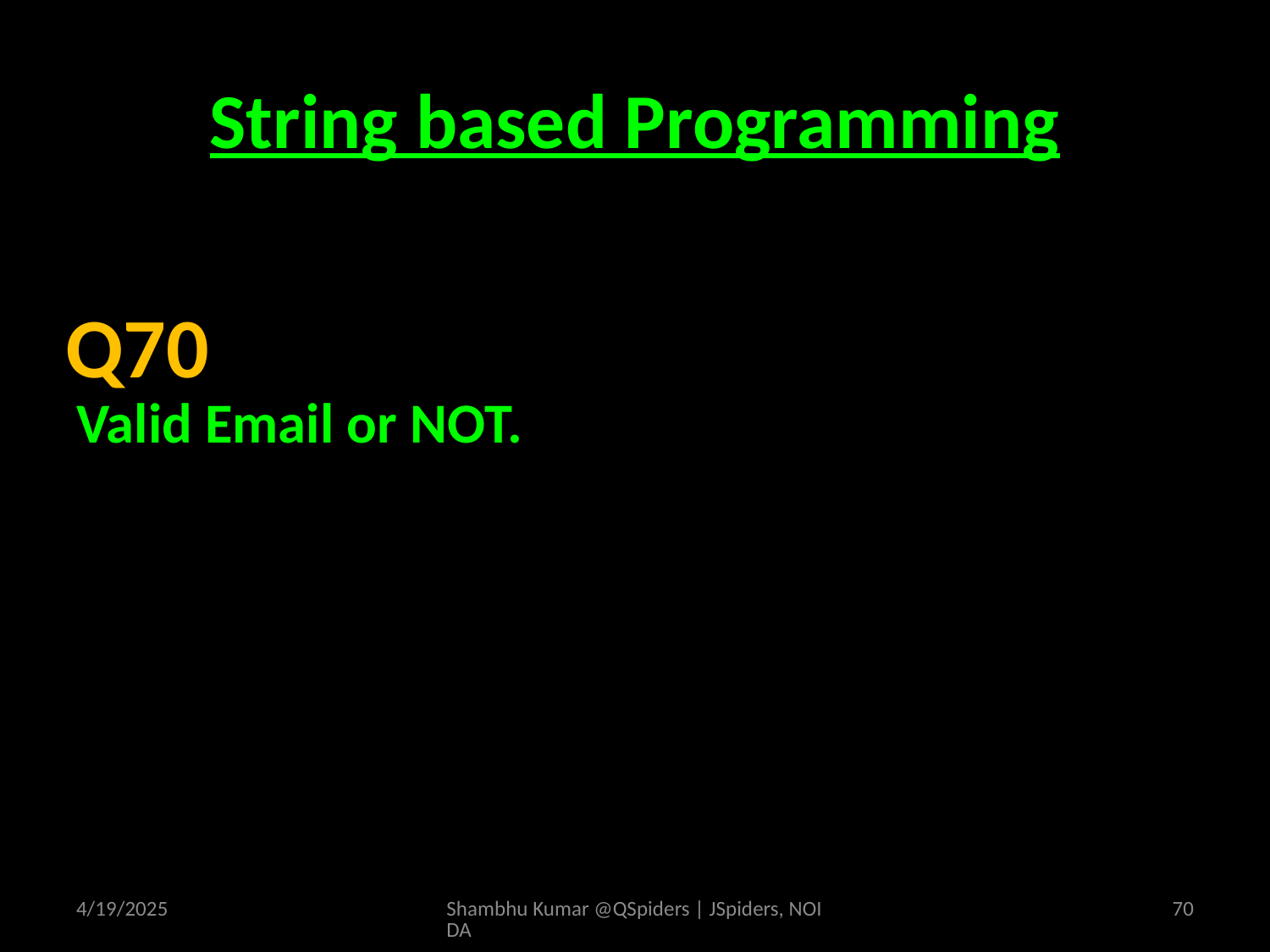

# String based Programming

Valid Email or NOT.
Q70
4/19/2025
Shambhu Kumar @QSpiders | JSpiders, NOIDA
70